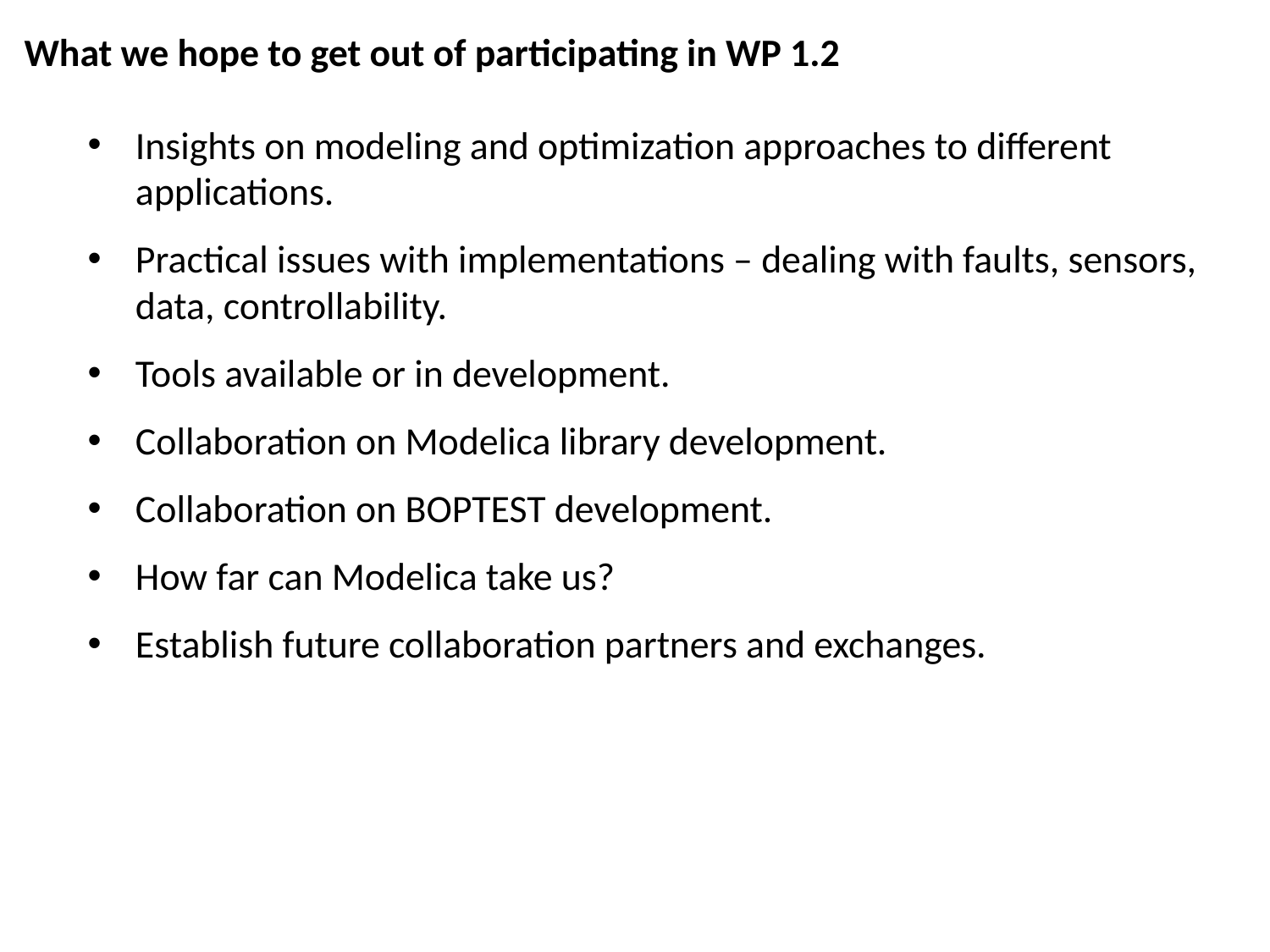

What we hope to get out of participating in WP 1.2

Insights on modeling and optimization approaches to different applications.
Practical issues with implementations – dealing with faults, sensors, data, controllability.
Tools available or in development.
Collaboration on Modelica library development.
Collaboration on BOPTEST development.
How far can Modelica take us?
Establish future collaboration partners and exchanges.